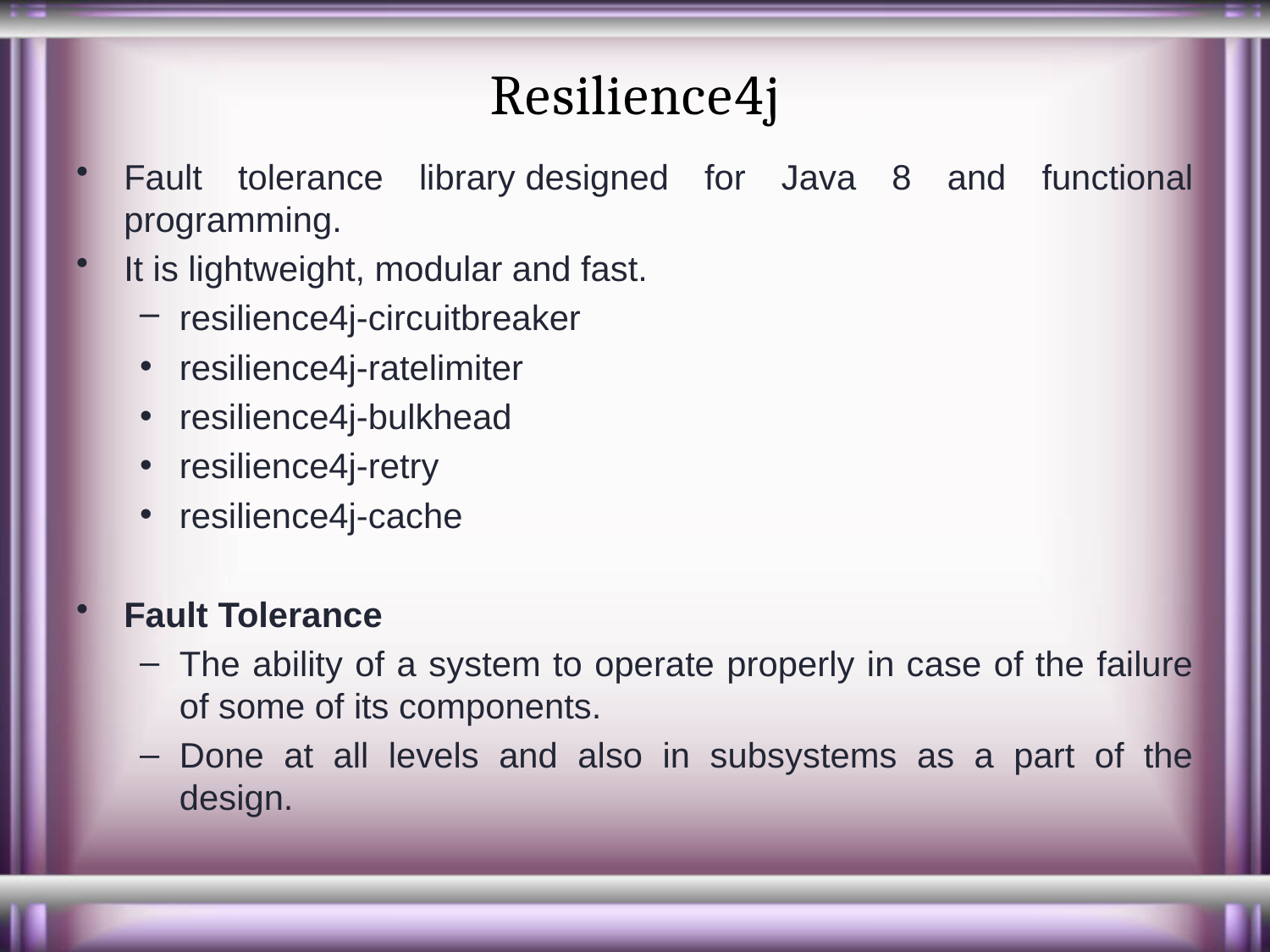

# Resilience4j
Fault tolerance library designed for Java 8 and functional programming.
It is lightweight, modular and fast.
resilience4j-circuitbreaker
resilience4j-ratelimiter
resilience4j-bulkhead
resilience4j-retry
resilience4j-cache

Fault Tolerance
The ability of a system to operate properly in case of the failure of some of its components.
Done at all levels and also in subsystems as a part of the design.